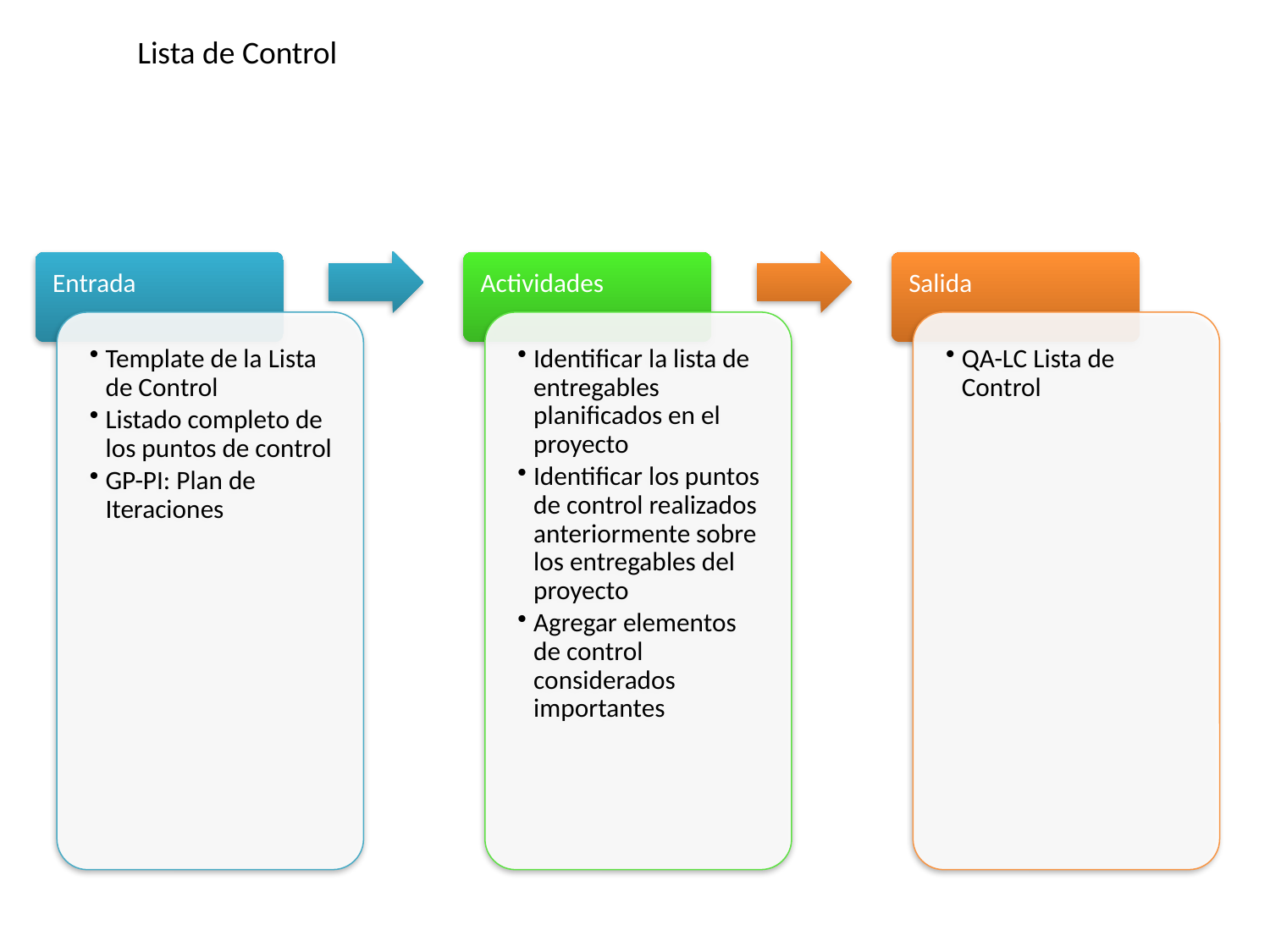

Lista de Control
Entrada
Template de la Lista de Control
Listado completo de los puntos de control
GP-PI: Plan de Iteraciones

Actividades
Identificar la lista de entregables planificados en el proyecto
Identificar los puntos de control realizados anteriormente sobre los entregables del proyecto
Agregar elementos de control considerados importantes

Salida
QA-LC Lista de Control